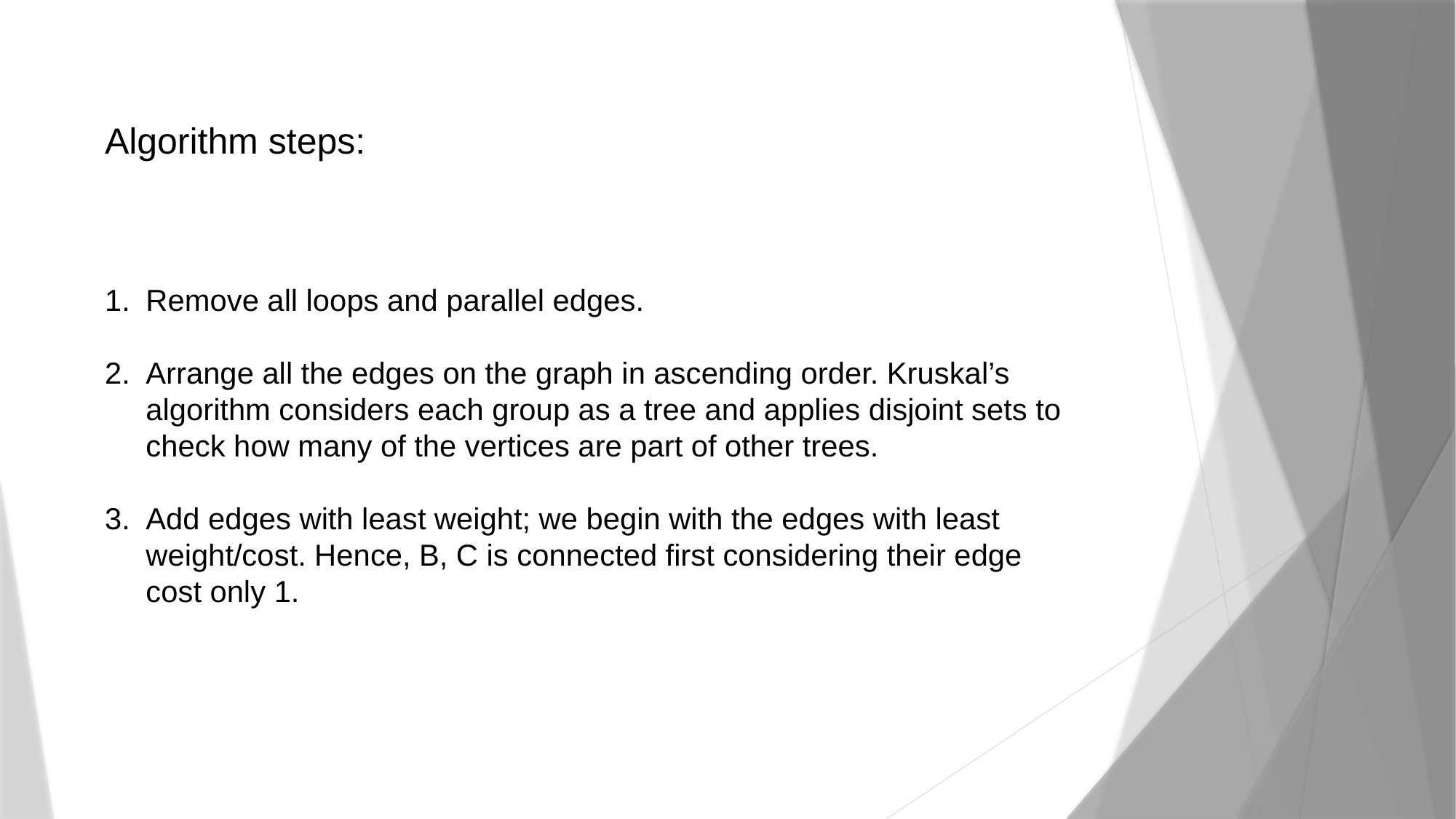

Algorithm steps:
Remove all loops and parallel edges.

Arrange all the edges on the graph in ascending order. Kruskal’s algorithm considers each group as a tree and applies disjoint sets to check how many of the vertices are part of other trees.

Add edges with least weight; we begin with the edges with least weight/cost. Hence, B, C is connected first considering their edge cost only 1.